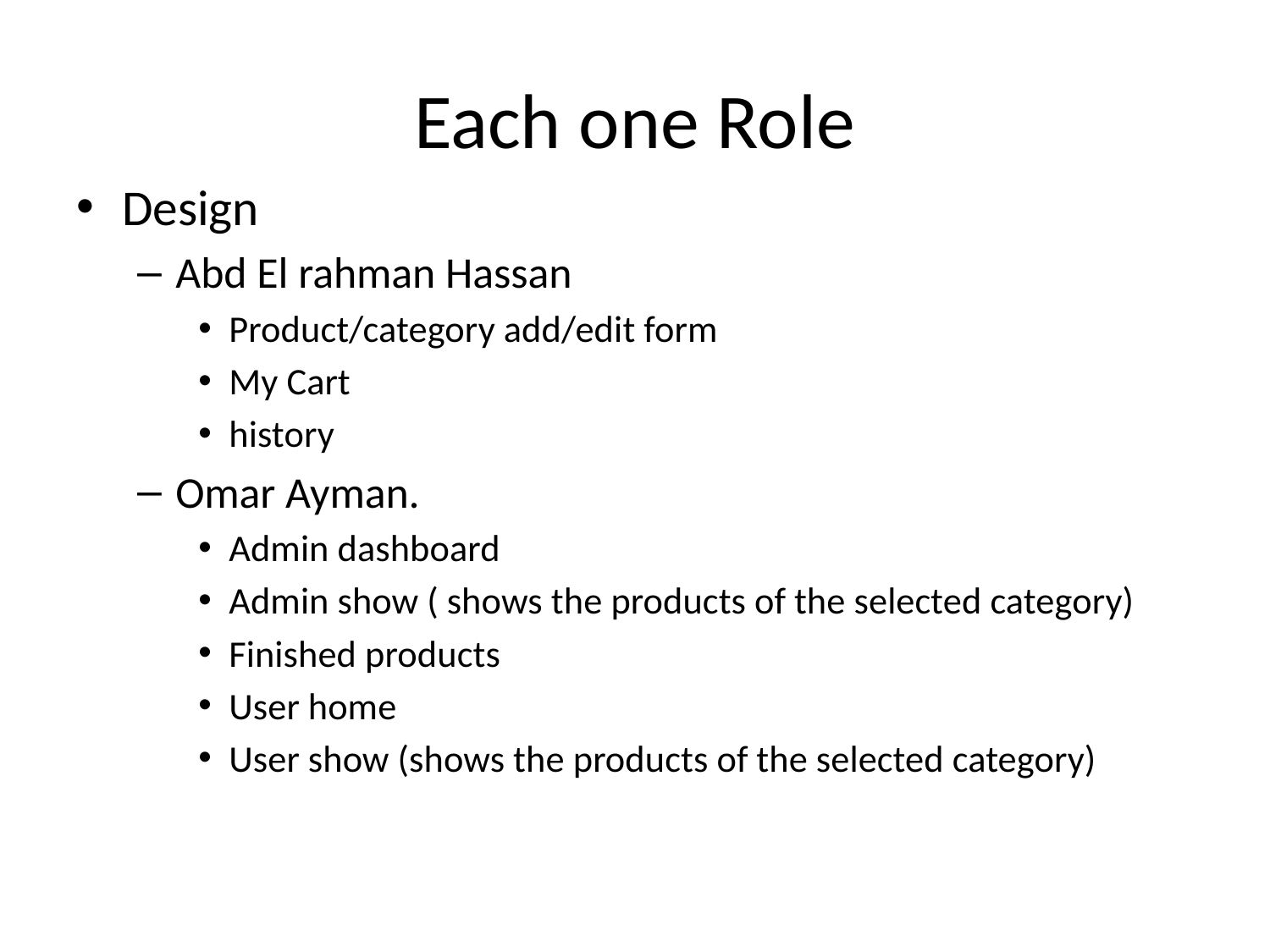

# Each one Role
Design
Abd El rahman Hassan
Product/category add/edit form
My Cart
history
Omar Ayman.
Admin dashboard
Admin show ( shows the products of the selected category)
Finished products
User home
User show (shows the products of the selected category)